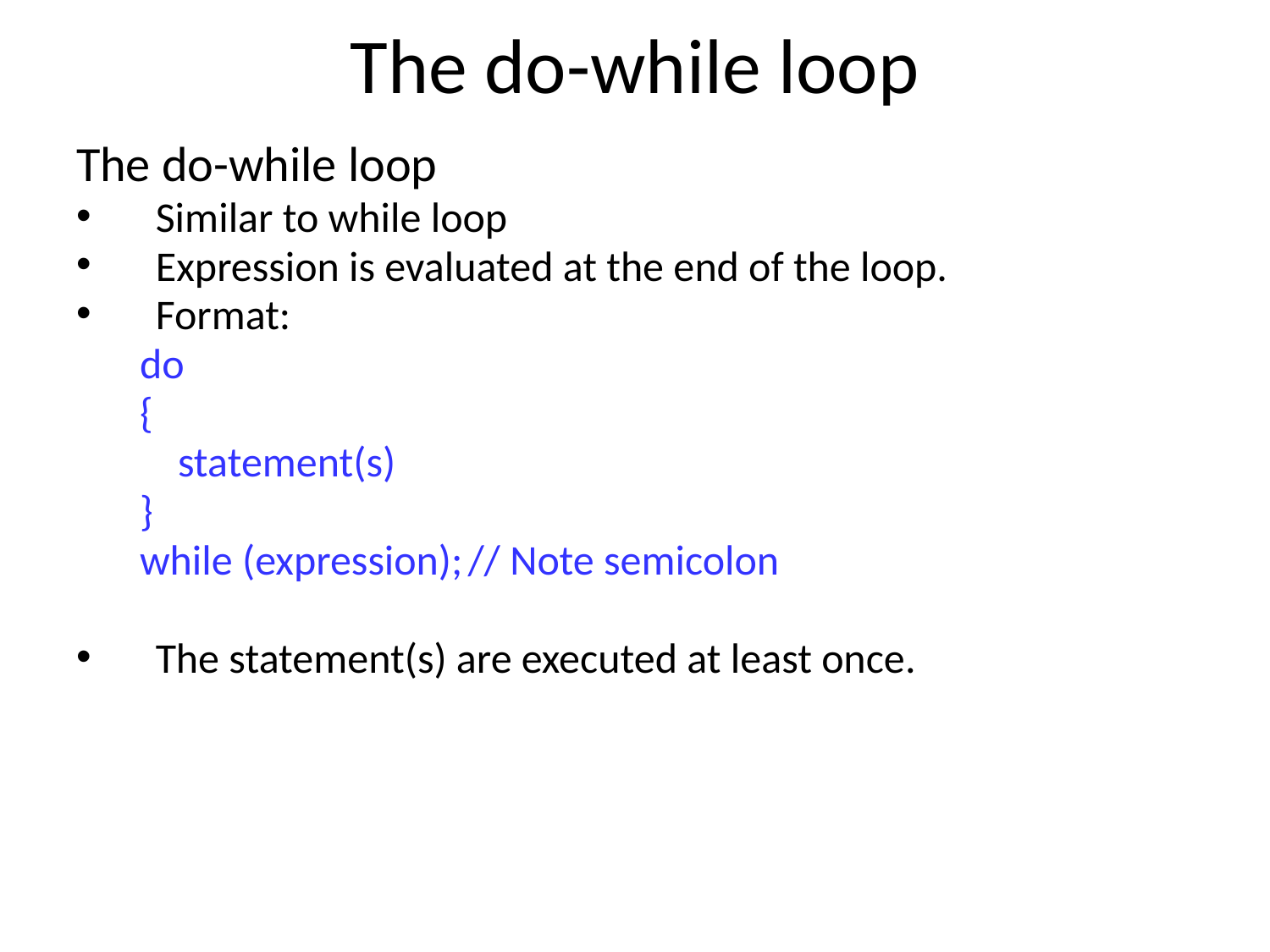

# The do-while loop
The do-while loop
Similar to while loop
Expression is evaluated at the end of the loop.
Format:
do
{
    statement(s)
}
while (expression);	// Note semicolon

The statement(s) are executed at least once.

39